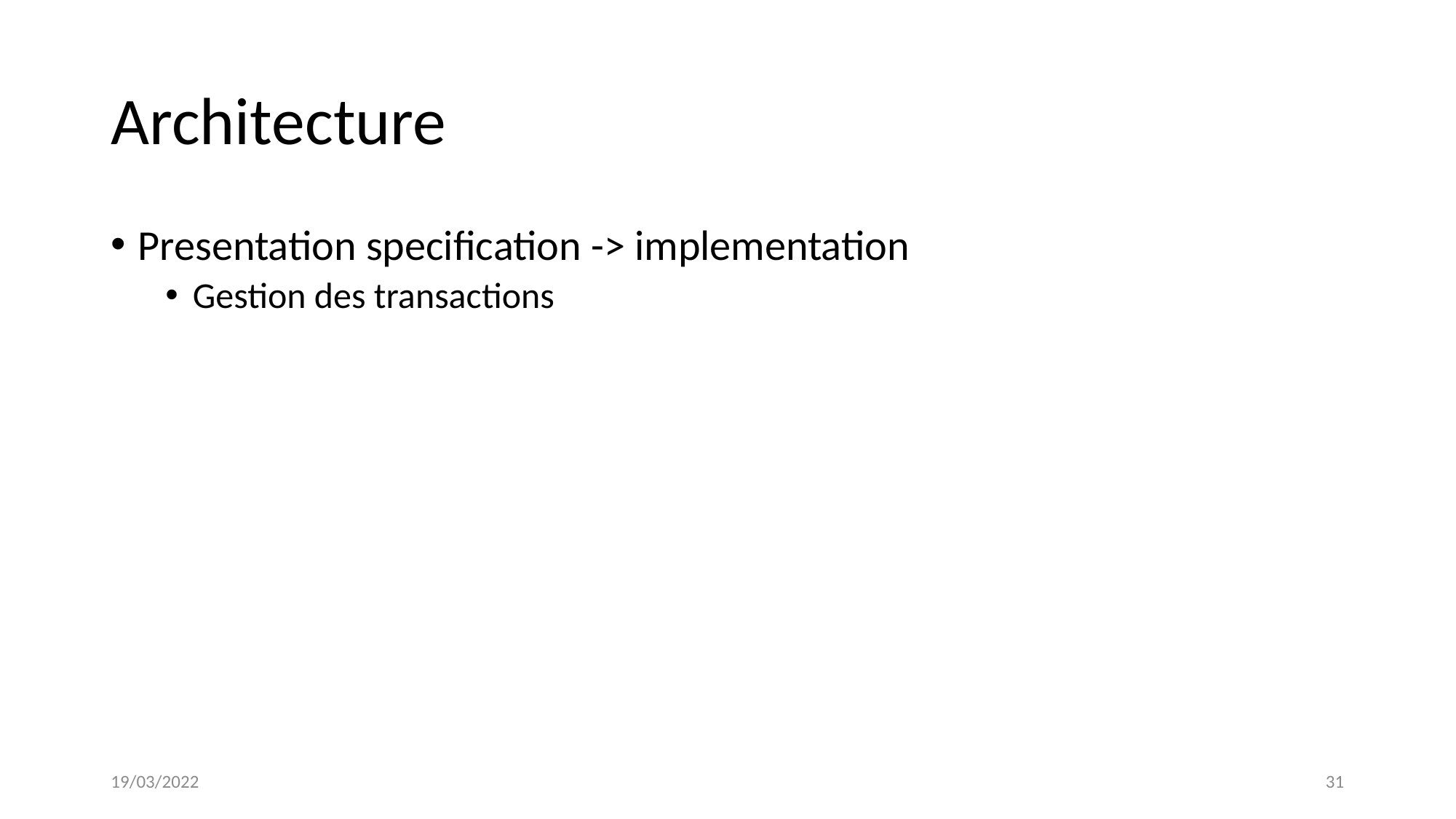

# Architecture
Presentation specification -> implementation
Gestion des transactions

19/03/2022
31